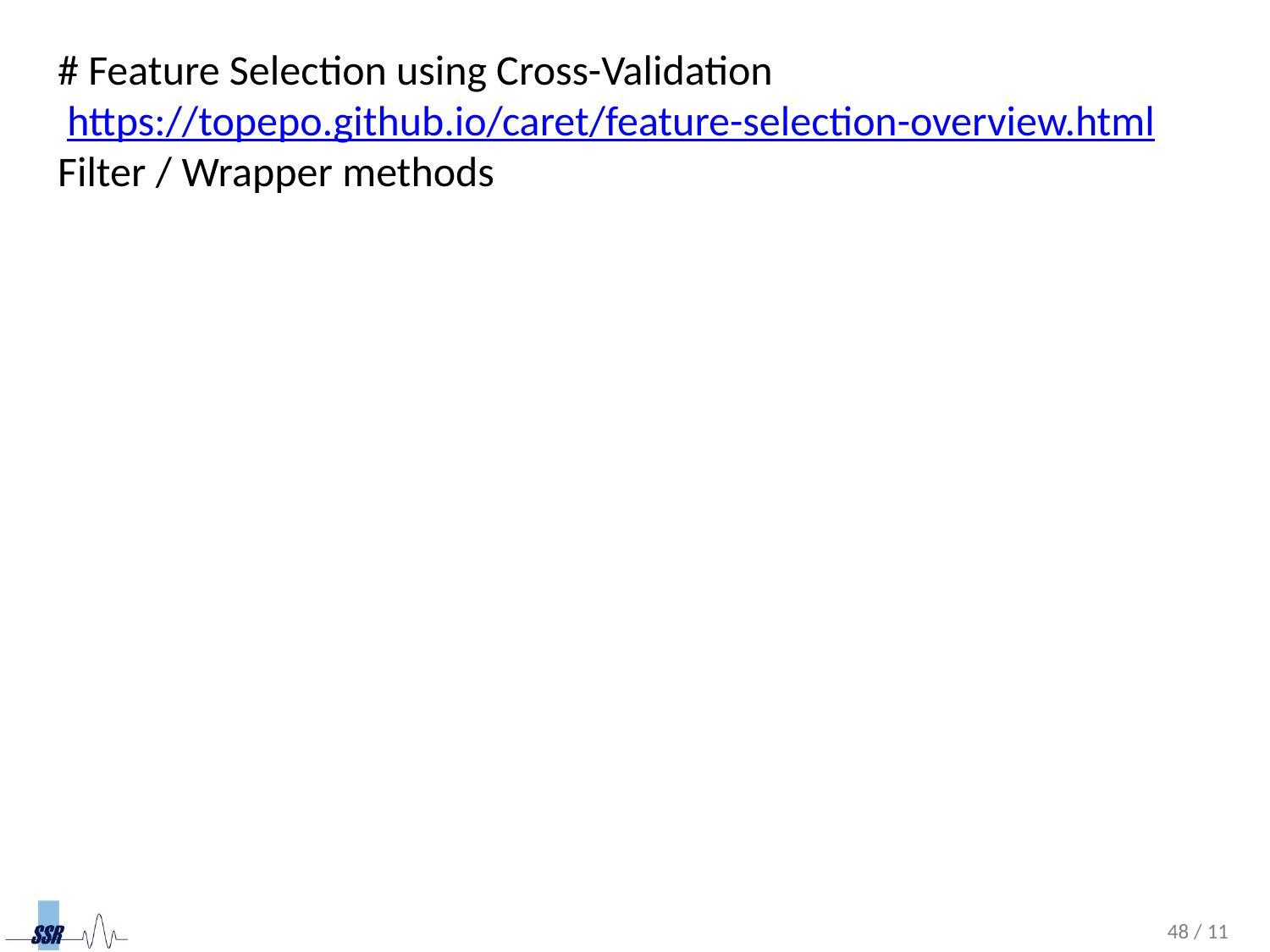

# Feature Selection using Cross-Validation
 https://topepo.github.io/caret/feature-selection-overview.html
Filter / Wrapper methods